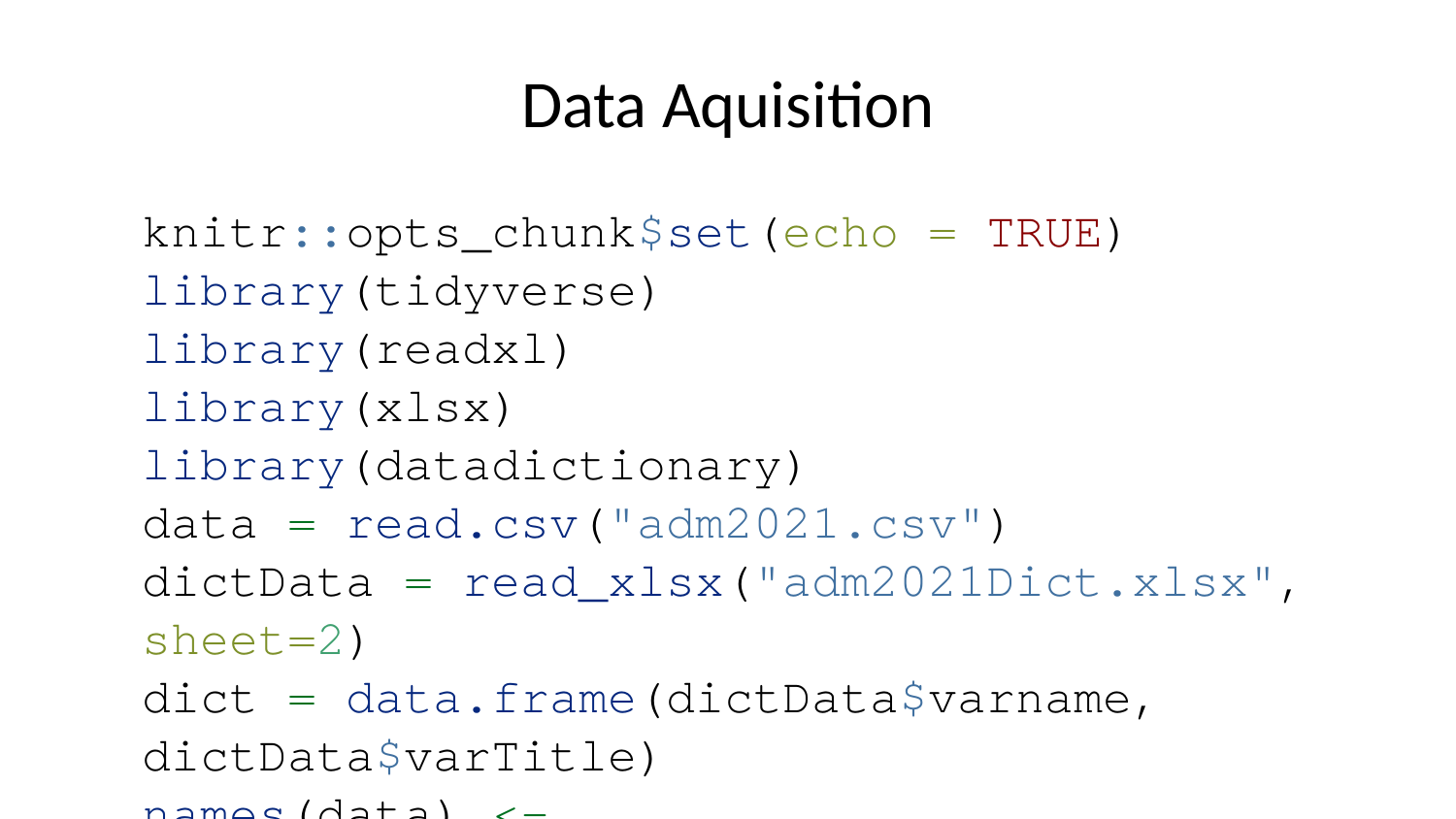

# Data Aquisition
knitr::opts_chunk$set(echo = TRUE)
library(tidyverse)
library(readxl)
library(xlsx)
library(datadictionary)
data = read.csv("adm2021.csv")
dictData = read_xlsx("adm2021Dict.xlsx", sheet=2)
dict = data.frame(dictData$varname, dictData$varTitle)
names(data) <- dict$dictData.varTitle[match(names(data), dict$dictData.varname)]
#write.xlsx(data, file = "appendedData.xlsx", sheetName="Colleges")
Creating the final data set with only the chosen variables.
##Data Acquitision 2
colleges = select(data,'Unique identification number of the institution')
colleges <- cbind(colleges,select(data,'ACT Composite 75th percentile score'),select(data,'Secondary school GPA'),select(data,'Completion of college-preparatory program'),select(data,'TOEFL (Test of English as a Foreign Language'),select(data,'Enrolled total'),select(data,'Percent of first-time degree/certificate-seeking students submitting ACT scores'),select(data,'SAT Evidence-Based Reading and Writing 75th percentile score'),select(data,'SAT Math 75th percentile score'))
colleges <- colleges %>%
        rename("ID" = "Unique identification number of the institution",
               "ACT" = "ACT Composite 75th percentile score",
               "GPA" = "Secondary school GPA",
               "CollegePrep" = "Completion of college-preparatory program",
               "TOEFL" = "TOEFL (Test of English as a Foreign Language",
               "NumberEnrolled" = "Enrolled total",
               "ACTPercentage" = "Percent of first-time degree/certificate-seeking students submitting ACT scores",
               "SATWR" = "SAT Evidence-Based Reading and Writing 75th percentile score",
              "SATM"= "SAT Math 75th percentile score")
colleges = drop_na(colleges)
write.xlsx(colleges, file = "Colleges.xlsx", sheetName="Colleges")
This marks the end of house keeping data cleaning.